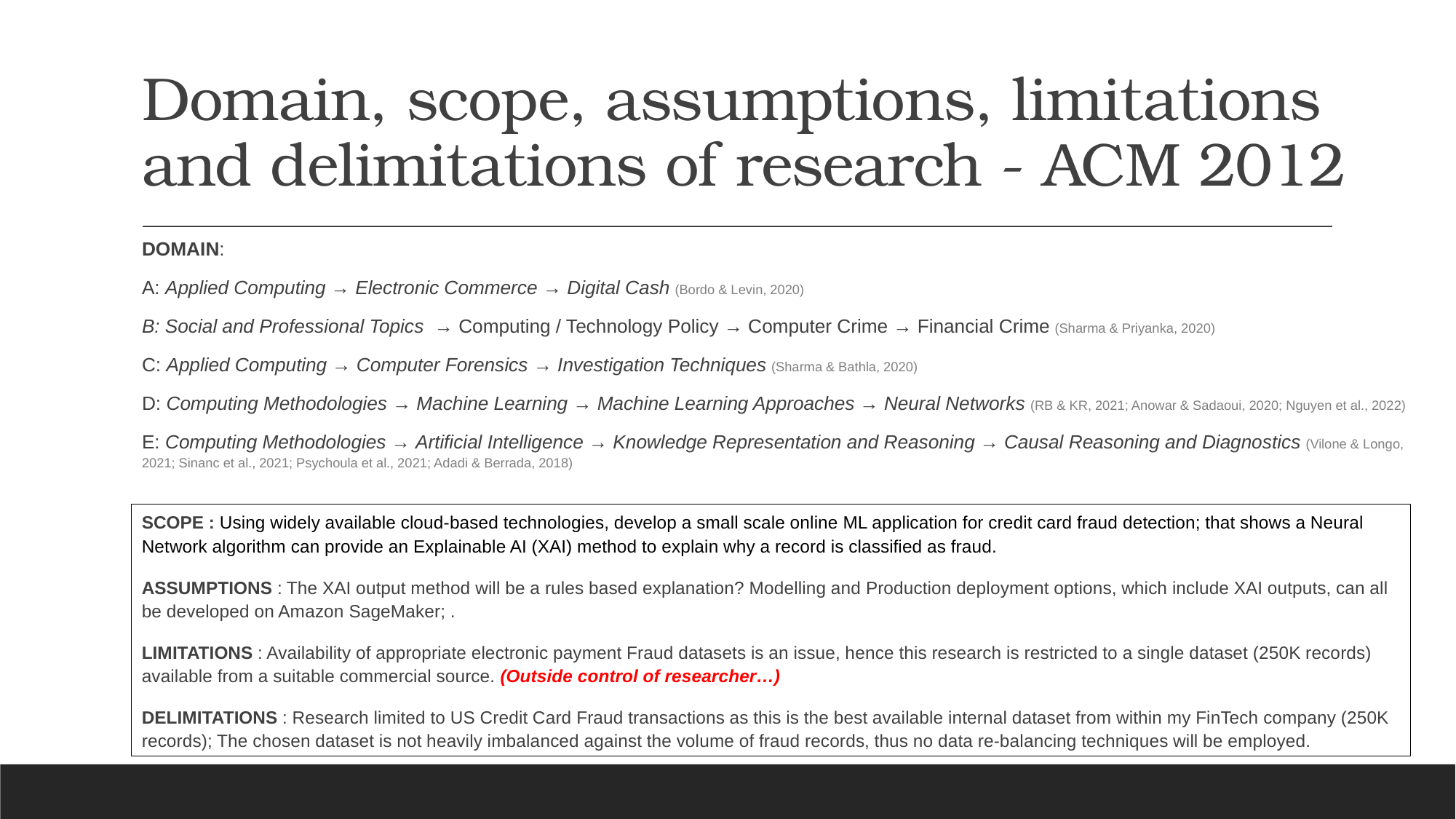

# Domain, scope, assumptions, limitations and delimitations of research - ACM 2012
DOMAIN:
A: Applied Computing → Electronic Commerce → Digital Cash (Bordo & Levin, 2020)
B: Social and Professional Topics  → Computing / Technology Policy → Computer Crime → Financial Crime (Sharma & Priyanka, 2020)
C: Applied Computing → Computer Forensics → Investigation Techniques (Sharma & Bathla, 2020)
D: Computing Methodologies → Machine Learning → Machine Learning Approaches → Neural Networks (RB & KR, 2021; Anowar & Sadaoui, 2020; Nguyen et al., 2022)
E: Computing Methodologies → Artificial Intelligence → Knowledge Representation and Reasoning → Causal Reasoning and Diagnostics (Vilone & Longo, 2021; Sinanc et al., 2021; Psychoula et al., 2021; Adadi & Berrada, 2018)
SCOPE : Using widely available cloud-based technologies, develop a small scale online ML application for credit card fraud detection; that shows a Neural Network algorithm can provide an Explainable AI (XAI) method to explain why a record is classified as fraud.
ASSUMPTIONS : The XAI output method will be a rules based explanation? Modelling and Production deployment options, which include XAI outputs, can all be developed on Amazon SageMaker; .
LIMITATIONS : Availability of appropriate electronic payment Fraud datasets is an issue, hence this research is restricted to a single dataset (250K records) available from a suitable commercial source. (Outside control of researcher…)
DELIMITATIONS : Research limited to US Credit Card Fraud transactions as this is the best available internal dataset from within my FinTech company (250K records); The chosen dataset is not heavily imbalanced against the volume of fraud records, thus no data re-balancing techniques will be employed.